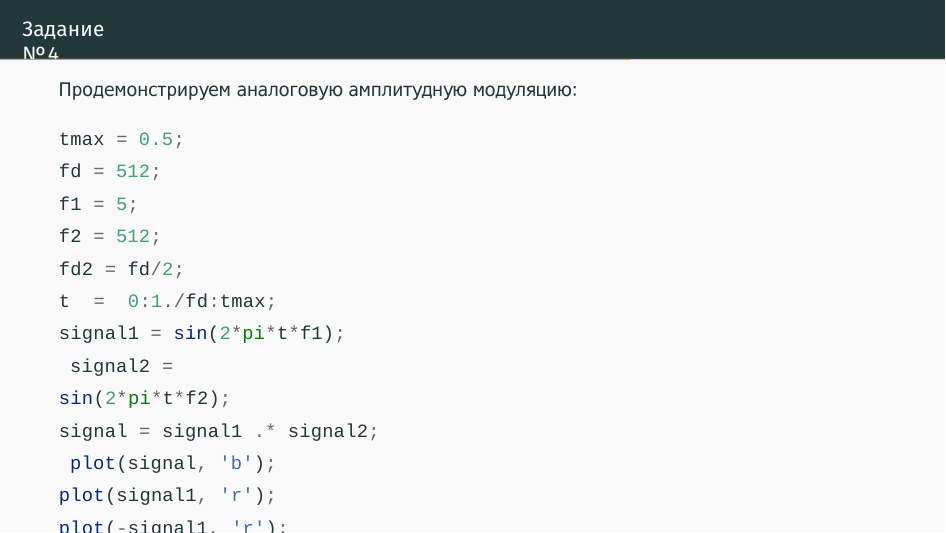

# Задание №4

Продемонстрируем аналоговую амплитудную модуляцию:

tmax = 0.5;
fd = 512;
f1 = 5;
f2 = 512;
fd2 = fd/2;
t  =  0:1./fd:tmax;  signal1 = sin(2*pi*t*f1);  signal2 = sin(2*pi*t*f2);
signal = signal1 .* signal2;  plot(signal, 'b');
plot(signal1, 'r');
plot(-signal1, 'r');